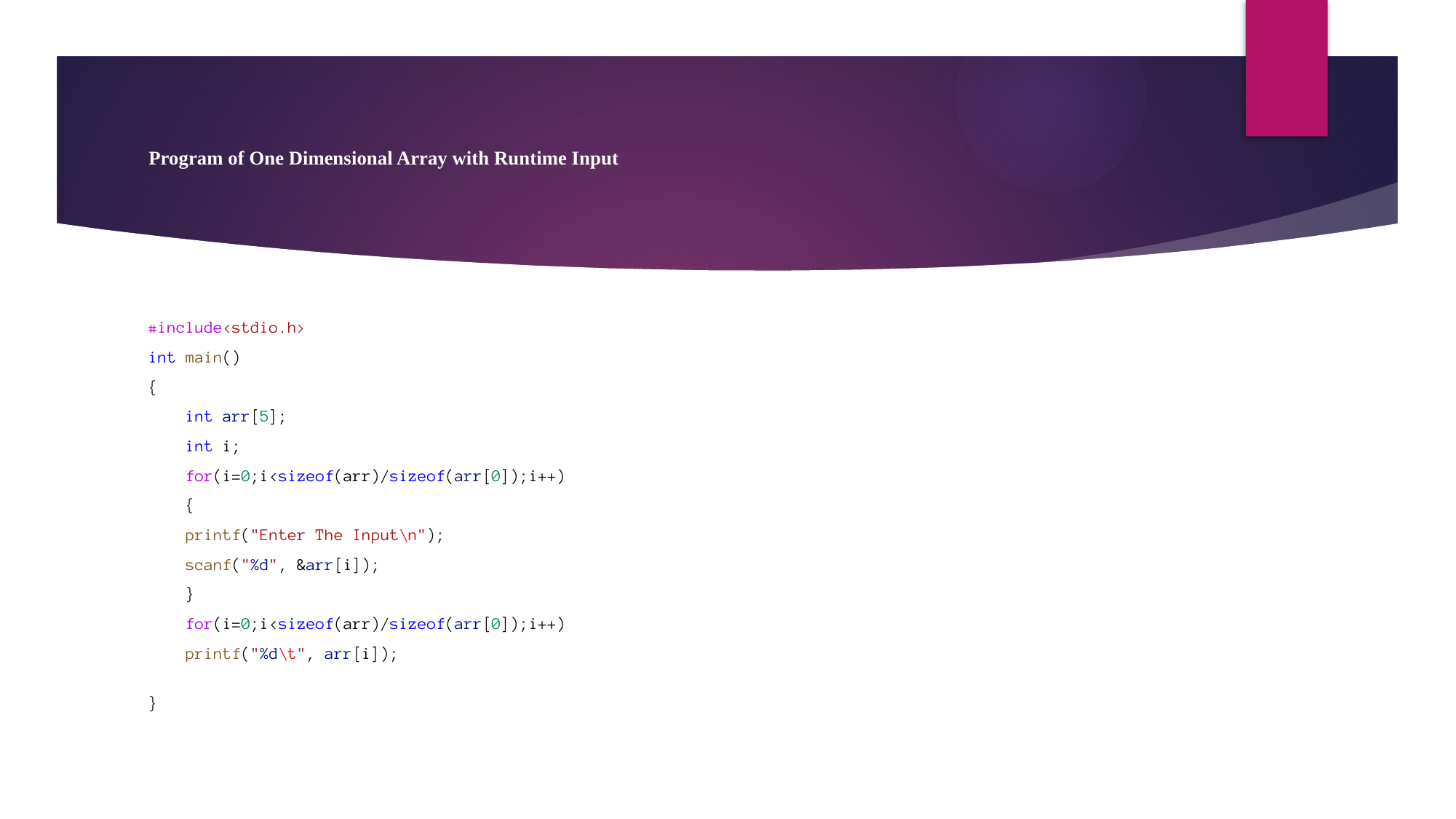

# Program of One Dimensional Array with Runtime Input
#include<stdio.h>
int main()
{
    int arr[5];
    int i;
    for(i=0;i<sizeof(arr)/sizeof(arr[0]);i++)
    {
    printf("Enter The Input\n");
    scanf("%d", &arr[i]);
    }
    for(i=0;i<sizeof(arr)/sizeof(arr[0]);i++)
    printf("%d\t", arr[i]);
}